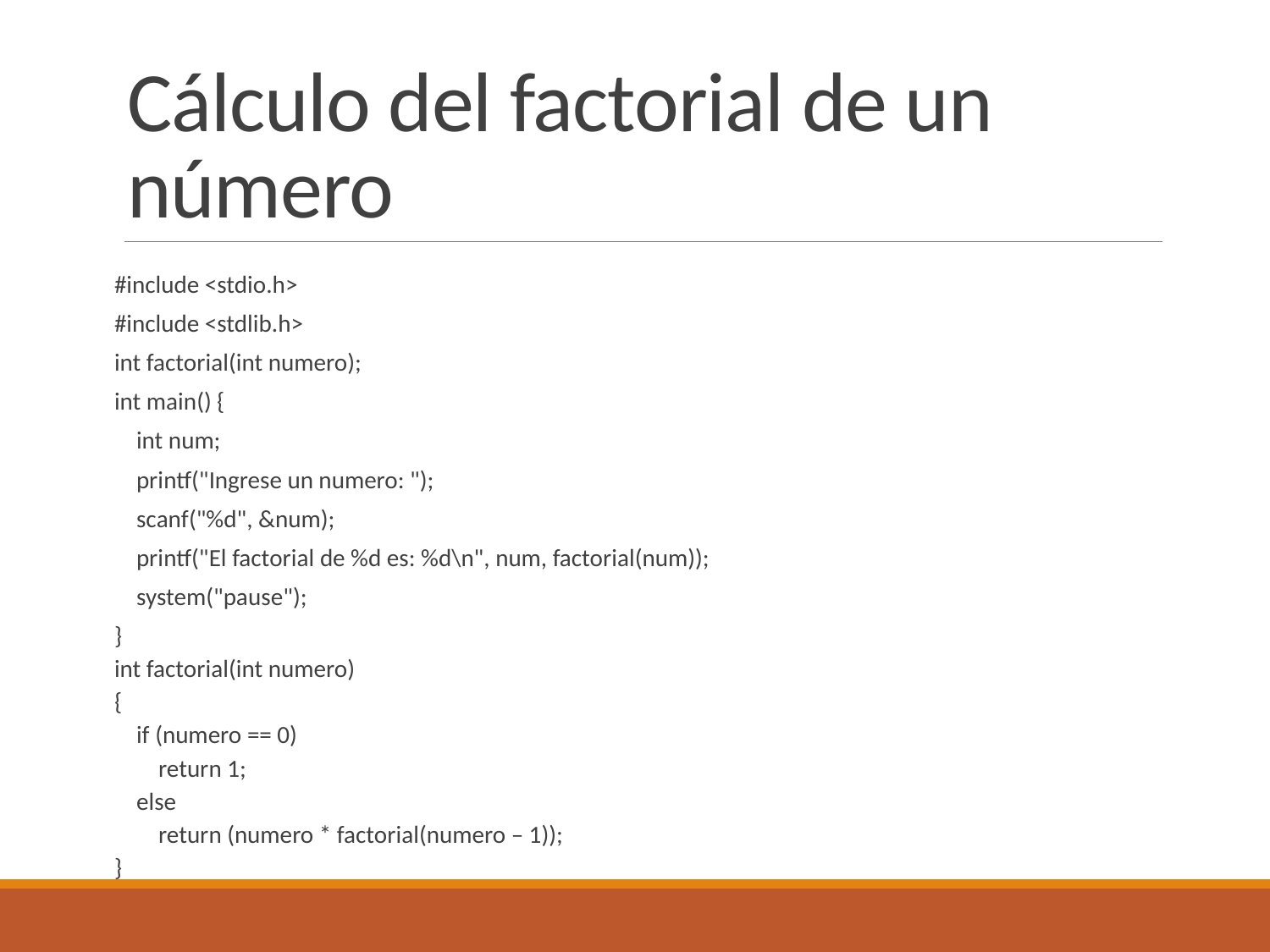

# Cálculo del factorial de un número
#include <stdio.h>
#include <stdlib.h>
int factorial(int numero);
int main() {
    int num;
    printf("Ingrese un numero: ");
    scanf("%d", &num);
    printf("El factorial de %d es: %d\n", num, factorial(num));
    system("pause");
}
int factorial(int numero)
{
    if (numero == 0)
        return 1;
    else
        return (numero * factorial(numero – 1));
}